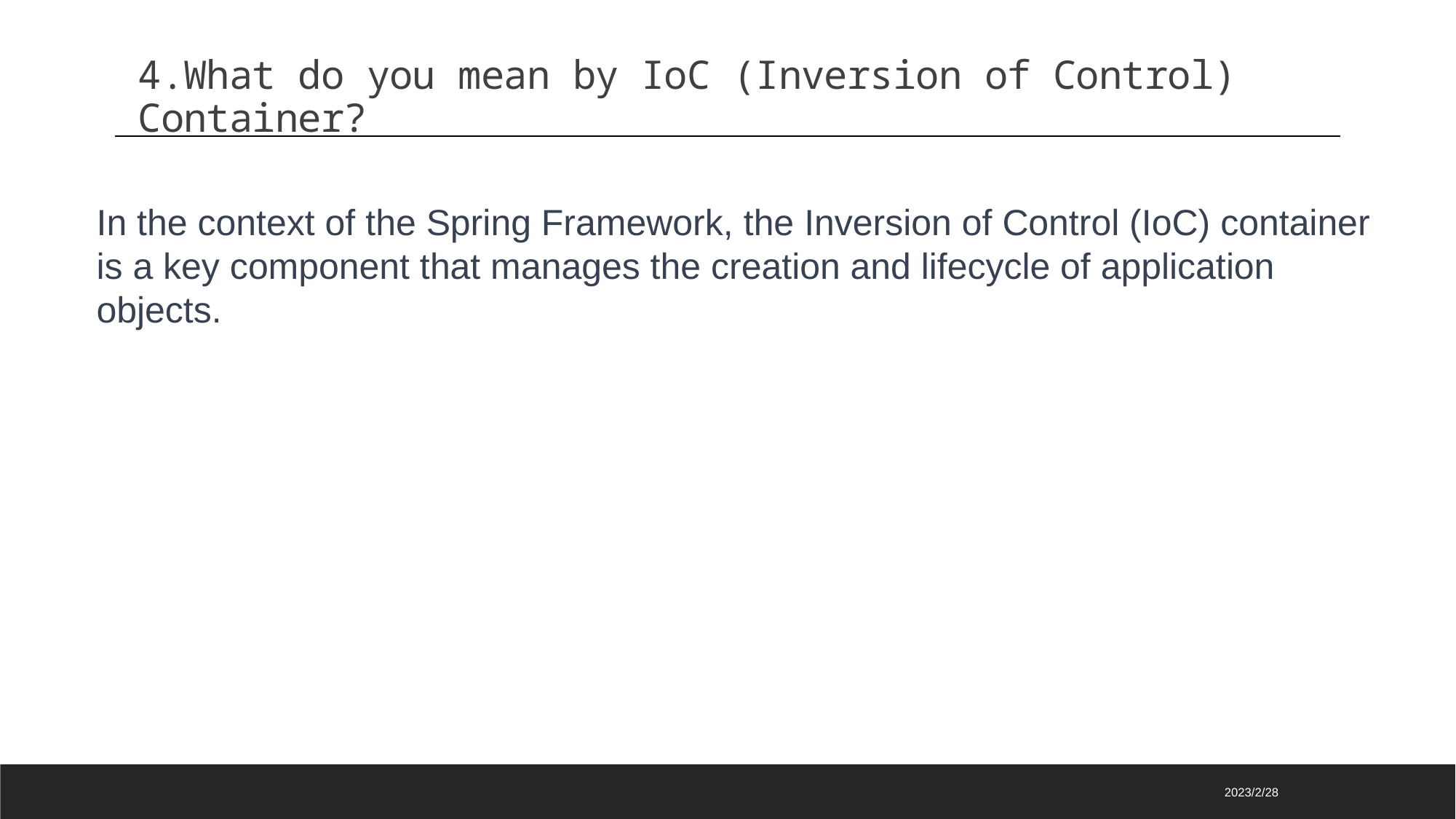

4.What do you mean by IoC (Inversion of Control) Container?
In the context of the Spring Framework, the Inversion of Control (IoC) container is a key component that manages the creation and lifecycle of application objects.
2023/2/28